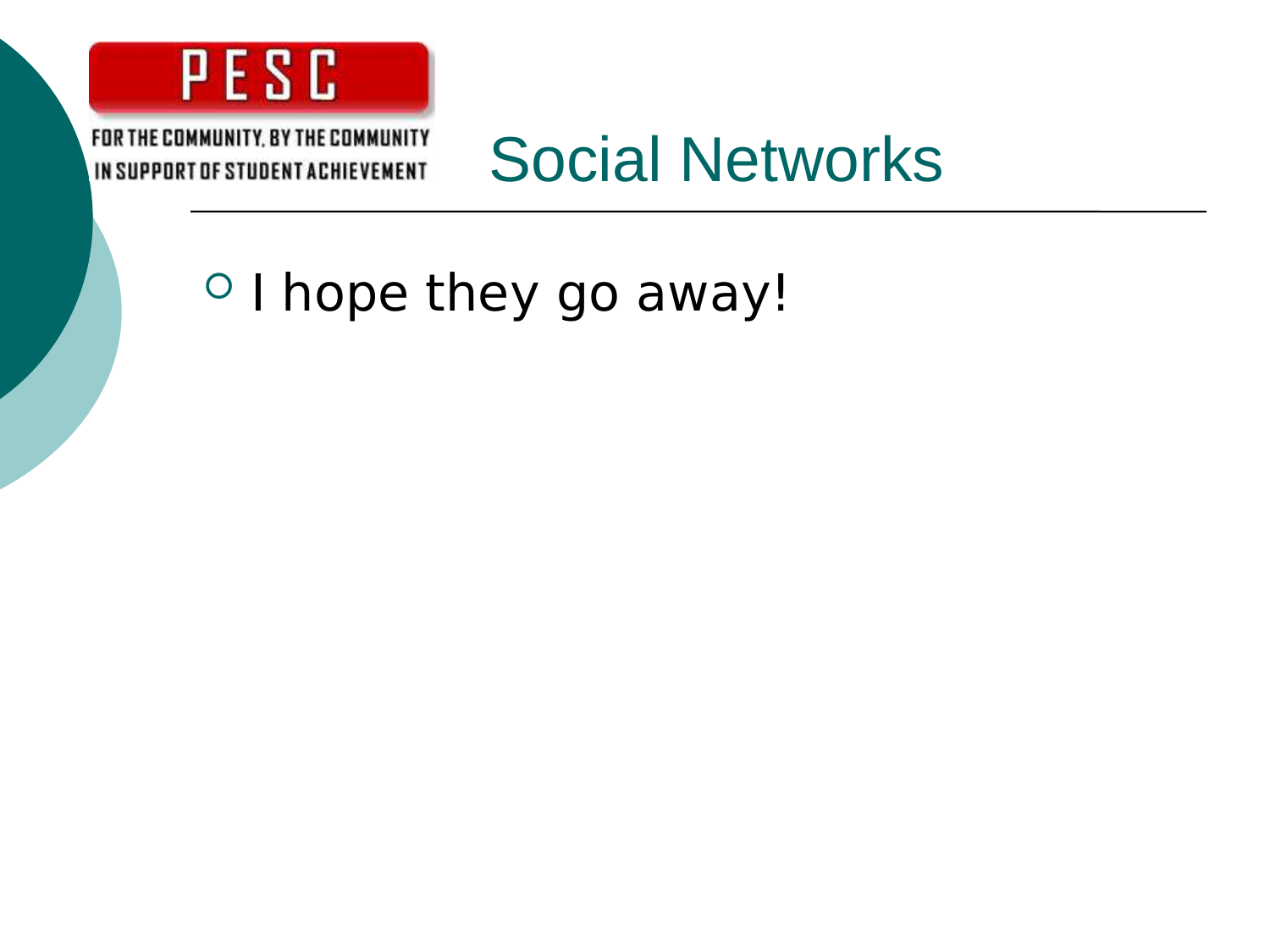

# Social Networks
I hope they go away!